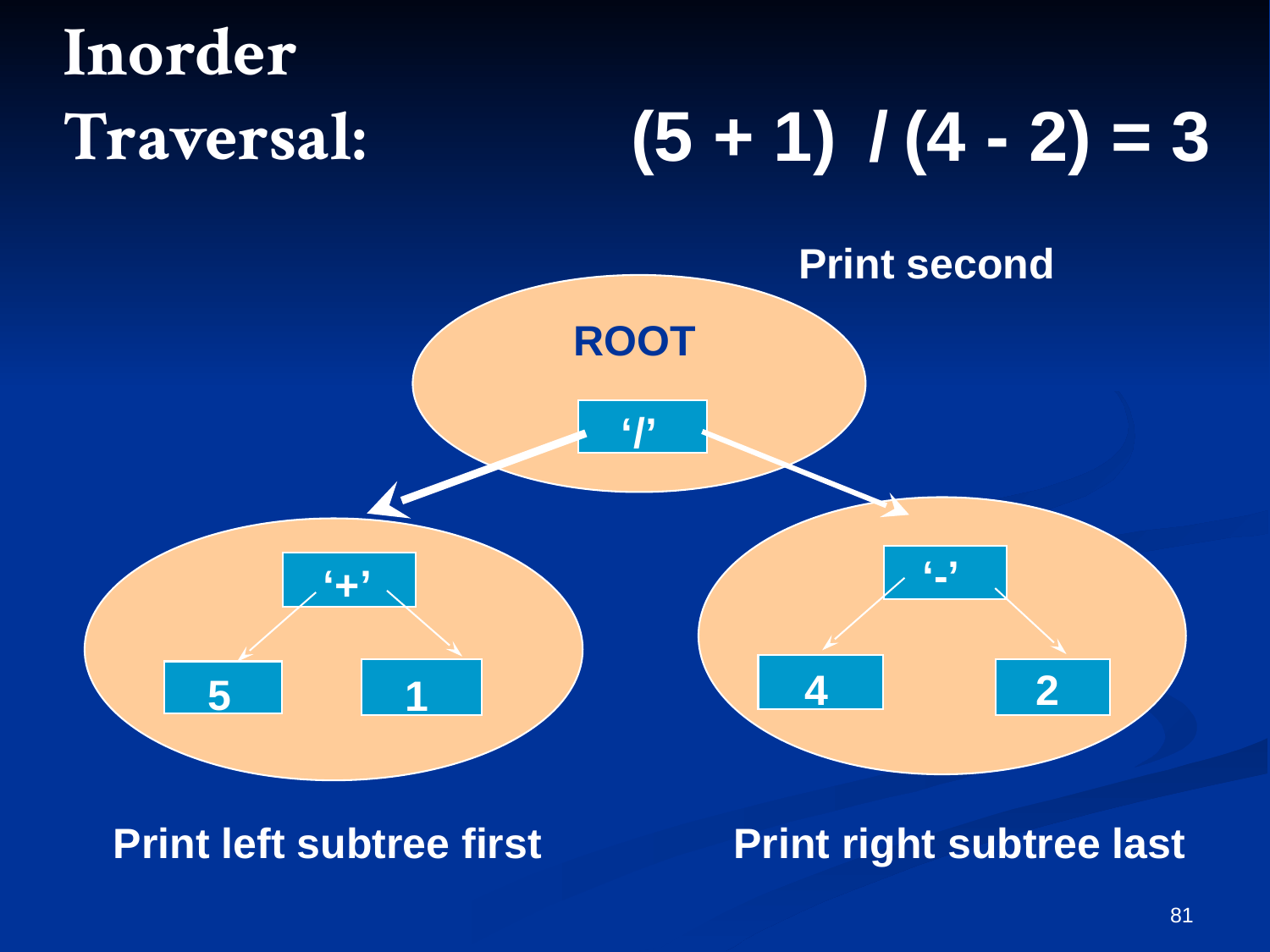

# Inorder Traversal:
(5 + 1)
/
(4 - 2) = 3
Print second

ROOT
 ‘/’

 ‘-’

 4
2

 ‘+’

5
1
Print left subtree first
Print right subtree last
81